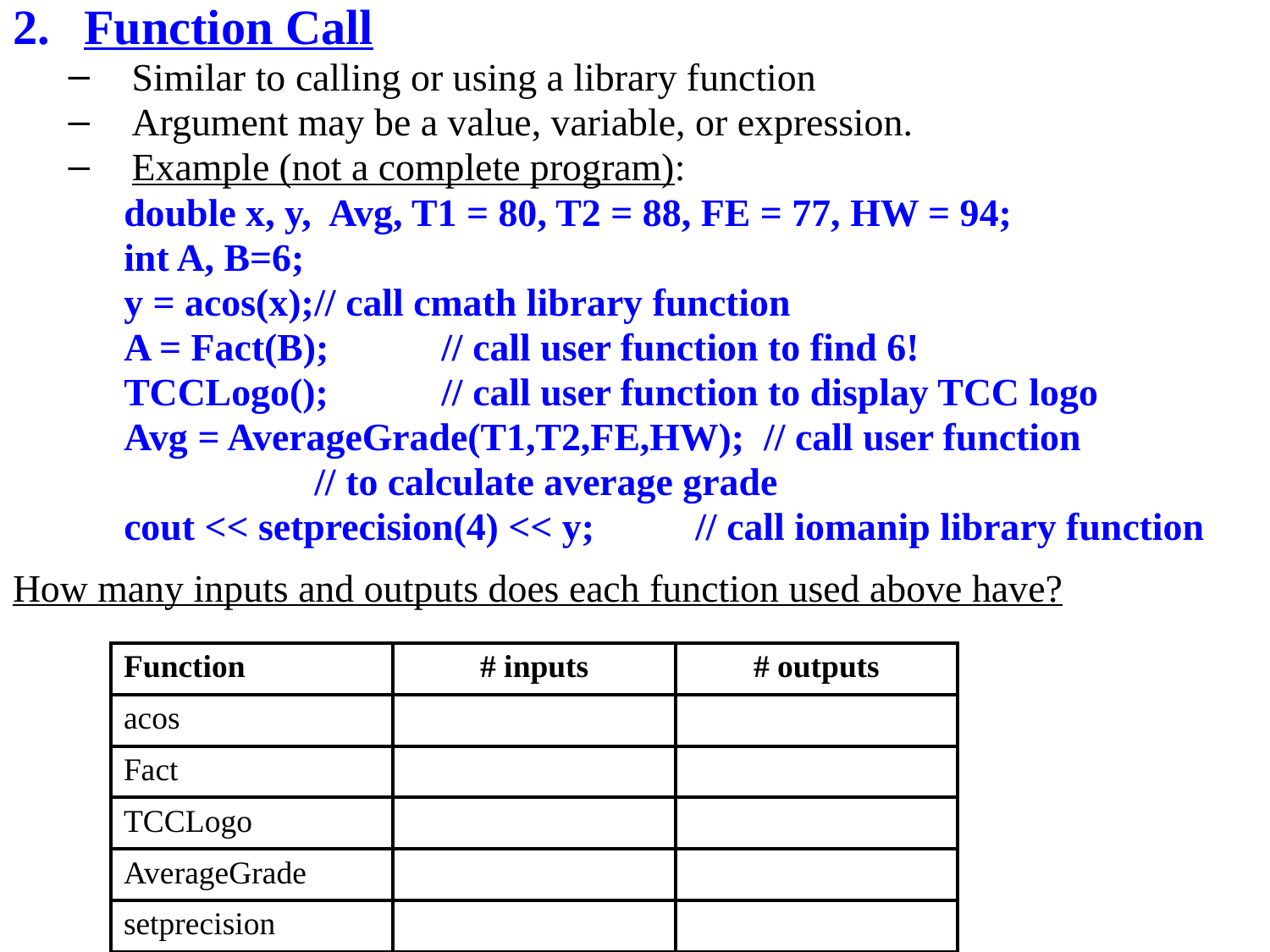

Function Call
Similar to calling or using a library function
Argument may be a value, variable, or expression.
Example (not a complete program):
double x, y,  Avg, T1 = 80, T2 = 88, FE = 77, HW = 94;
int A, B=6;
y = acos(x);	// call cmath library function
A = Fact(B);	// call user function to find 6!
TCCLogo();	// call user function to display TCC logo
Avg = AverageGrade(T1,T2,FE,HW);  // call user function
    		// to calculate average grade
cout << setprecision(4) << y;	// call iomanip library function

How many inputs and outputs does each function used above have?
| Function | # inputs | # outputs |
| --- | --- | --- |
| acos |  |  |
| Fact |  |  |
| TCCLogo |  |  |
| AverageGrade |  |  |
| setprecision |  |  |